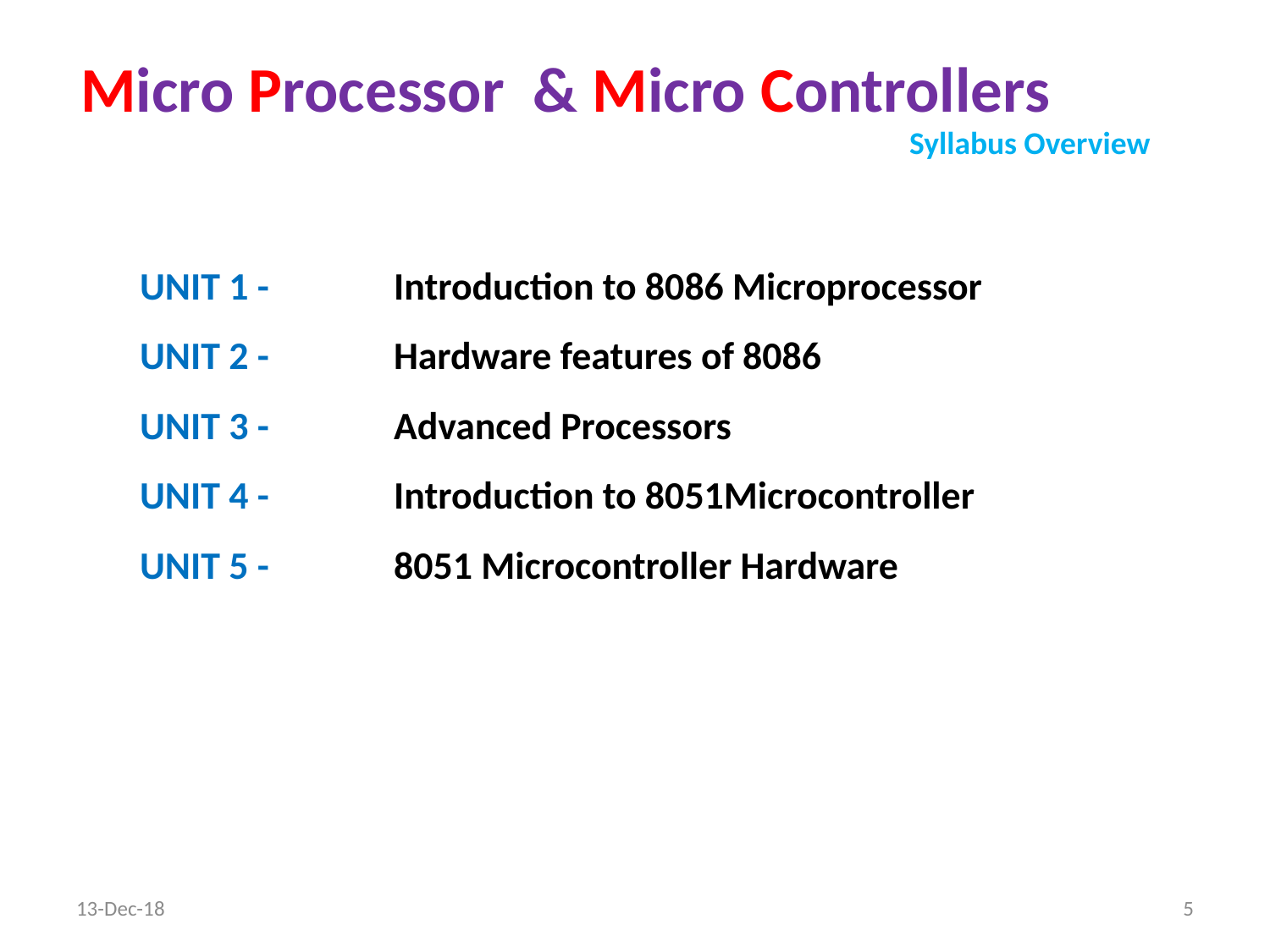

Micro Processor  & Micro Controllers
Syllabus Overview
UNIT 1 -	Introduction to 8086 Microprocessor
UNIT 2 -	Hardware features of 8086
UNIT 3 -	Advanced Processors
UNIT 4 -	Introduction to 8051Microcontroller
UNIT 5 -	8051 Microcontroller Hardware

13-Dec-18
5